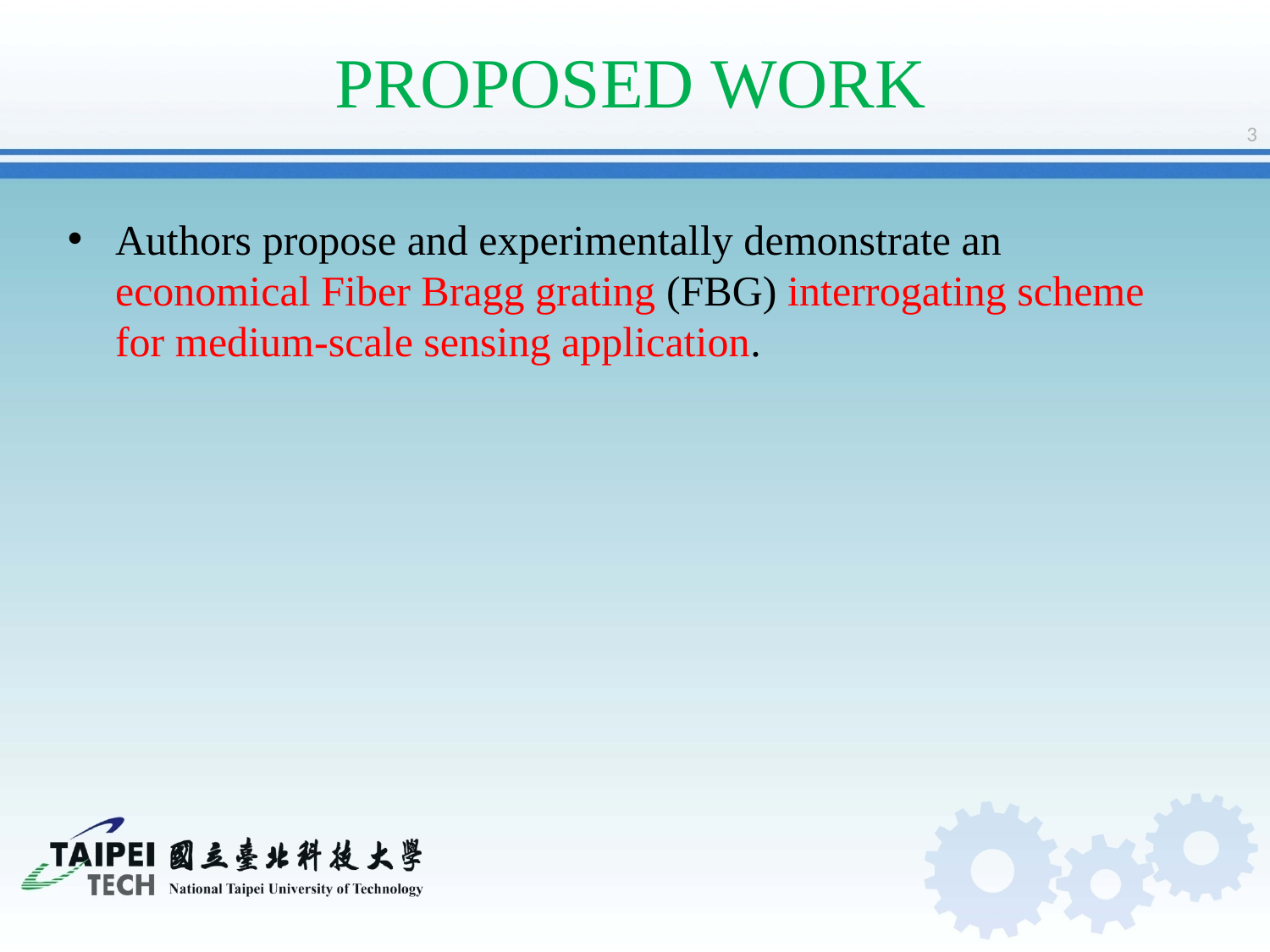

# PROPOSED WORK
3
Authors propose and experimentally demonstrate an economical Fiber Bragg grating (FBG) interrogating scheme for medium-scale sensing application.